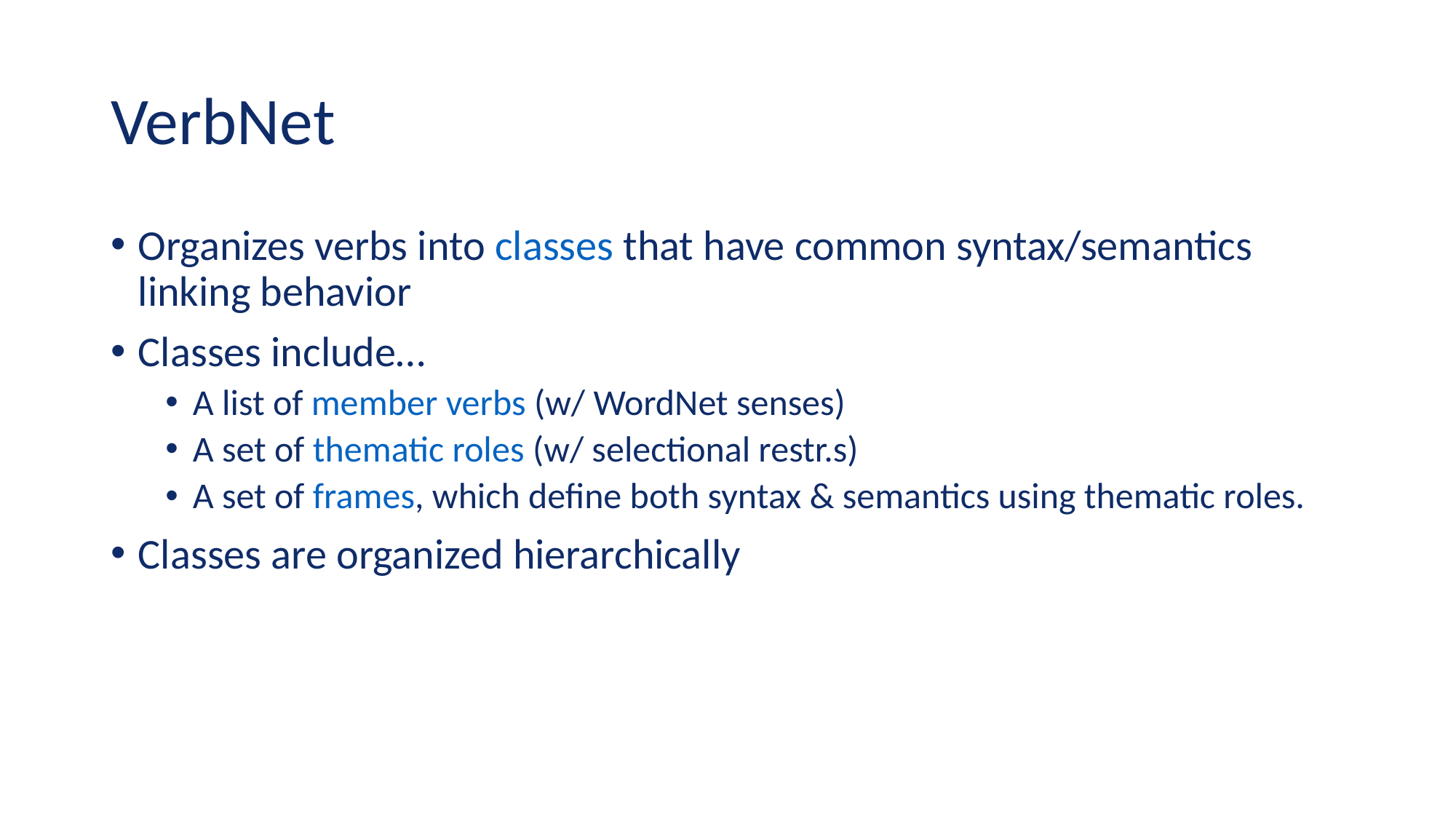

# VerbNet
Organizes verbs into classes that have common syntax/semantics linking behavior
Classes include…
A list of member verbs (w/ WordNet senses)
A set of thematic roles (w/ selectional restr.s)
A set of frames, which define both syntax & semantics using thematic roles.
Classes are organized hierarchically